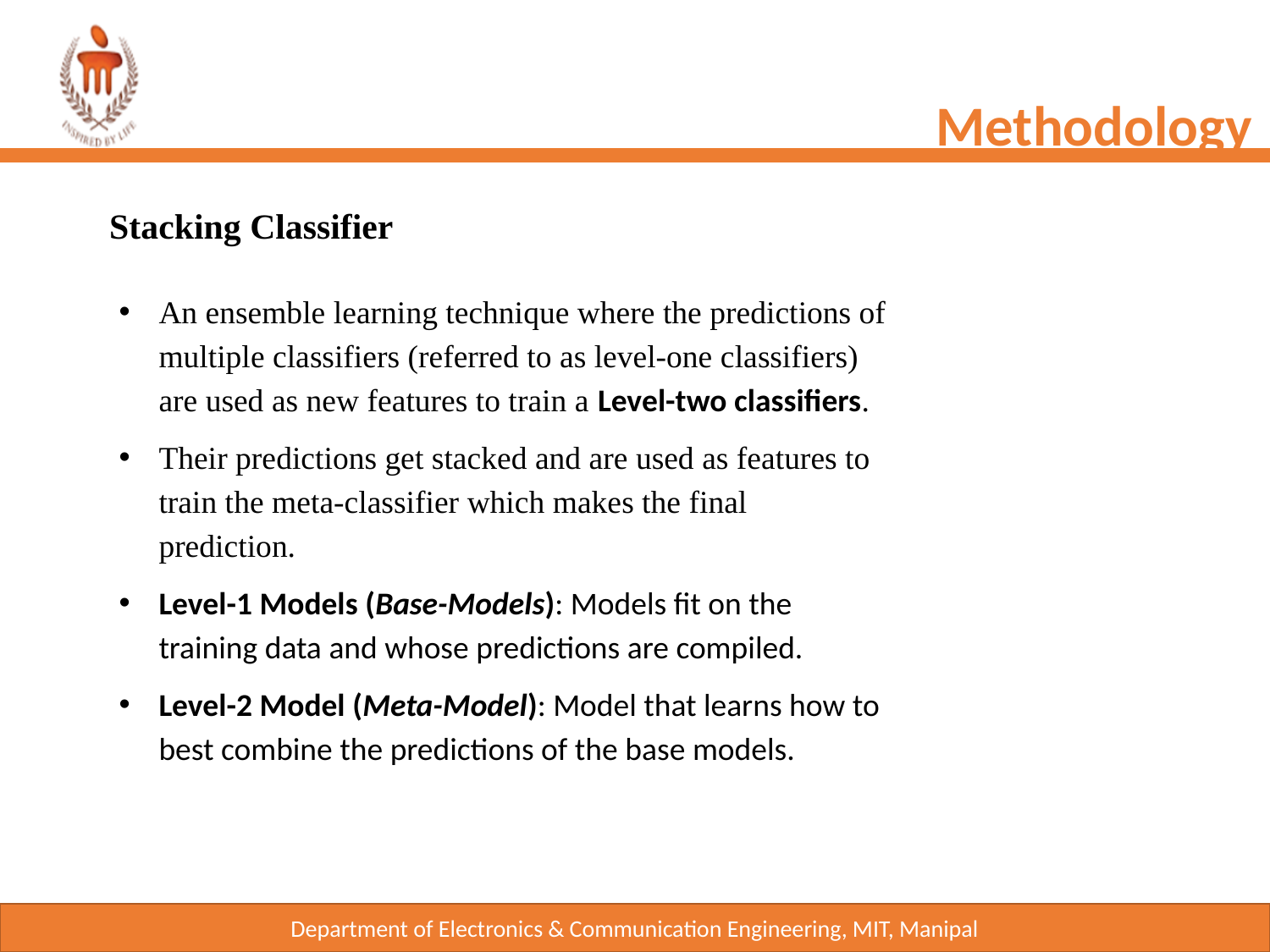

Methodology
Stacking Classifier
An ensemble learning technique where the predictions of multiple classifiers (referred to as level-one classifiers) are used as new features to train a Level-two classifiers.
Their predictions get stacked and are used as features to train the meta-classifier which makes the final prediction.
Level-1 Models (Base-Models): Models fit on the training data and whose predictions are compiled.
Level-2 Model (Meta-Model): Model that learns how to best combine the predictions of the base models.